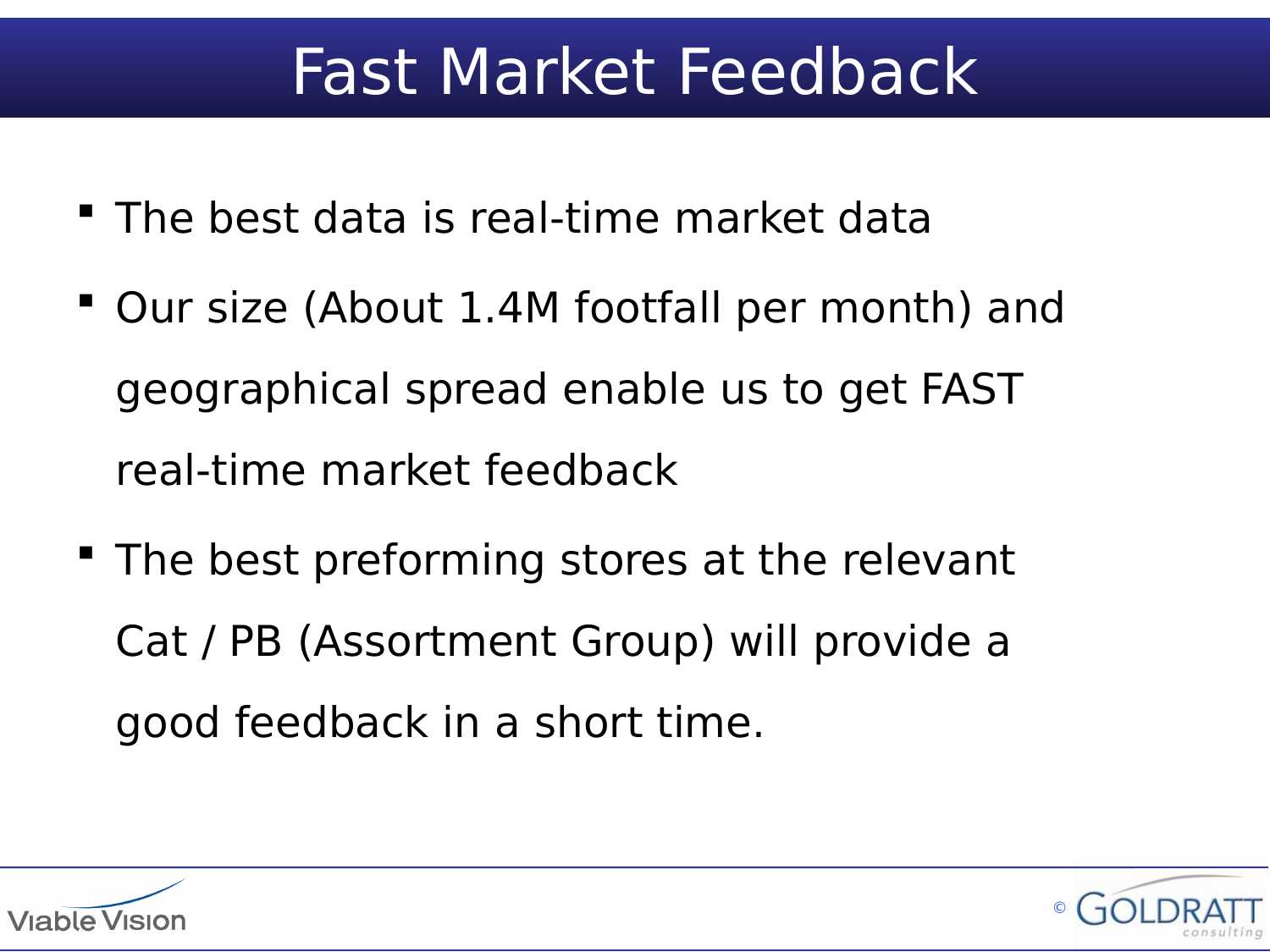

# Fast Market Feedback
The best data is real-time market data
Our size (About 1.4M footfall per month) and geographical spread enable us to get FAST real-time market feedback
The best preforming stores at the relevant Cat / PB (Assortment Group) will provide a good feedback in a short time.